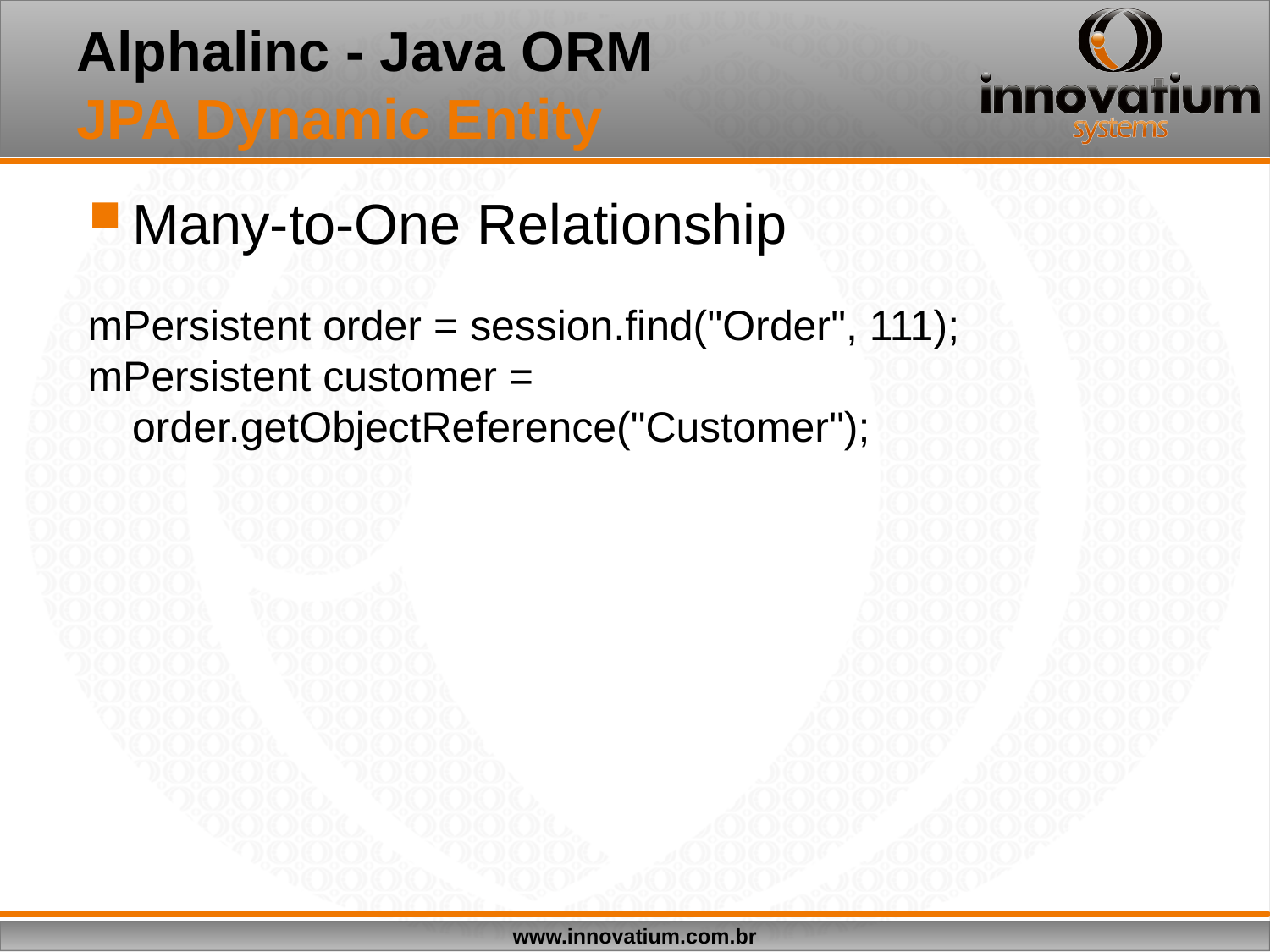

# Alphalinc - Java ORM JPA Dynamic Entity
Many-to-One Relationship

mPersistent order = session.find("Order", 111);
mPersistent customer = order.getObjectReference("Customer");